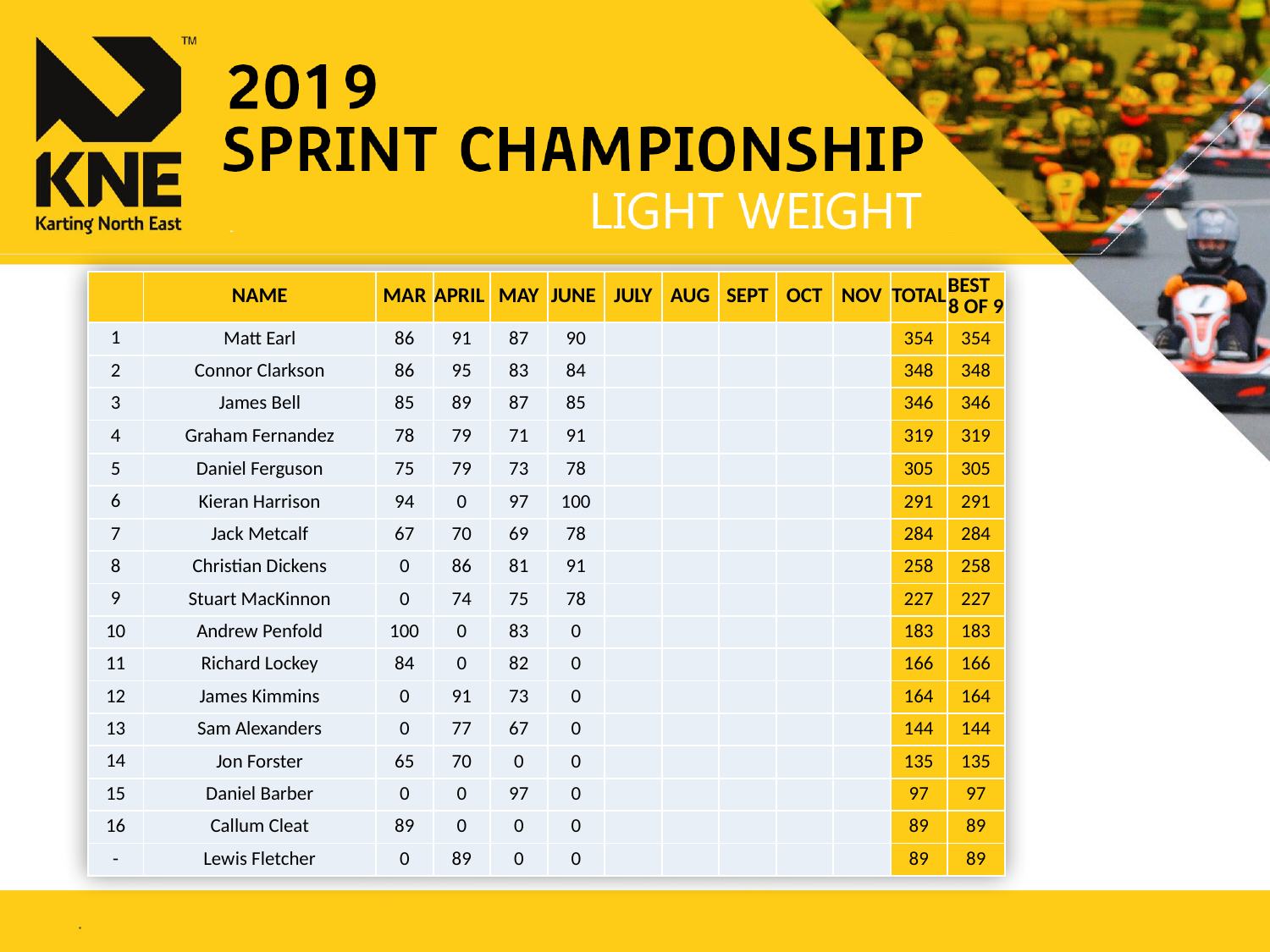

|  | Name | MAR | APRIL | MAY | JUNE | JuLY | AUG | SEPT | OCT | NOV | Total | Best 8 of 9 |
| --- | --- | --- | --- | --- | --- | --- | --- | --- | --- | --- | --- | --- |
| 1 | Matt Earl | 86 | 91 | 87 | 90 |  |  |  |  |  | 354 | 354 |
| 2 | Connor Clarkson | 86 | 95 | 83 | 84 |  |  |  |  |  | 348 | 348 |
| 3 | James Bell | 85 | 89 | 87 | 85 |  |  |  |  |  | 346 | 346 |
| 4 | Graham Fernandez | 78 | 79 | 71 | 91 |  |  |  |  |  | 319 | 319 |
| 5 | Daniel Ferguson | 75 | 79 | 73 | 78 |  |  |  |  |  | 305 | 305 |
| 6 | Kieran Harrison | 94 | 0 | 97 | 100 |  |  |  |  |  | 291 | 291 |
| 7 | Jack Metcalf | 67 | 70 | 69 | 78 |  |  |  |  |  | 284 | 284 |
| 8 | Christian Dickens | 0 | 86 | 81 | 91 |  |  |  |  |  | 258 | 258 |
| 9 | Stuart MacKinnon | 0 | 74 | 75 | 78 |  |  |  |  |  | 227 | 227 |
| 10 | Andrew Penfold | 100 | 0 | 83 | 0 |  |  |  |  |  | 183 | 183 |
| 11 | Richard Lockey | 84 | 0 | 82 | 0 |  |  |  |  |  | 166 | 166 |
| 12 | James Kimmins | 0 | 91 | 73 | 0 |  |  |  |  |  | 164 | 164 |
| 13 | Sam Alexanders | 0 | 77 | 67 | 0 |  |  |  |  |  | 144 | 144 |
| 14 | Jon Forster | 65 | 70 | 0 | 0 |  |  |  |  |  | 135 | 135 |
| 15 | Daniel Barber | 0 | 0 | 97 | 0 |  |  |  |  |  | 97 | 97 |
| 16 | Callum Cleat | 89 | 0 | 0 | 0 |  |  |  |  |  | 89 | 89 |
| - | Lewis Fletcher | 0 | 89 | 0 | 0 |  |  |  |  |  | 89 | 89 |